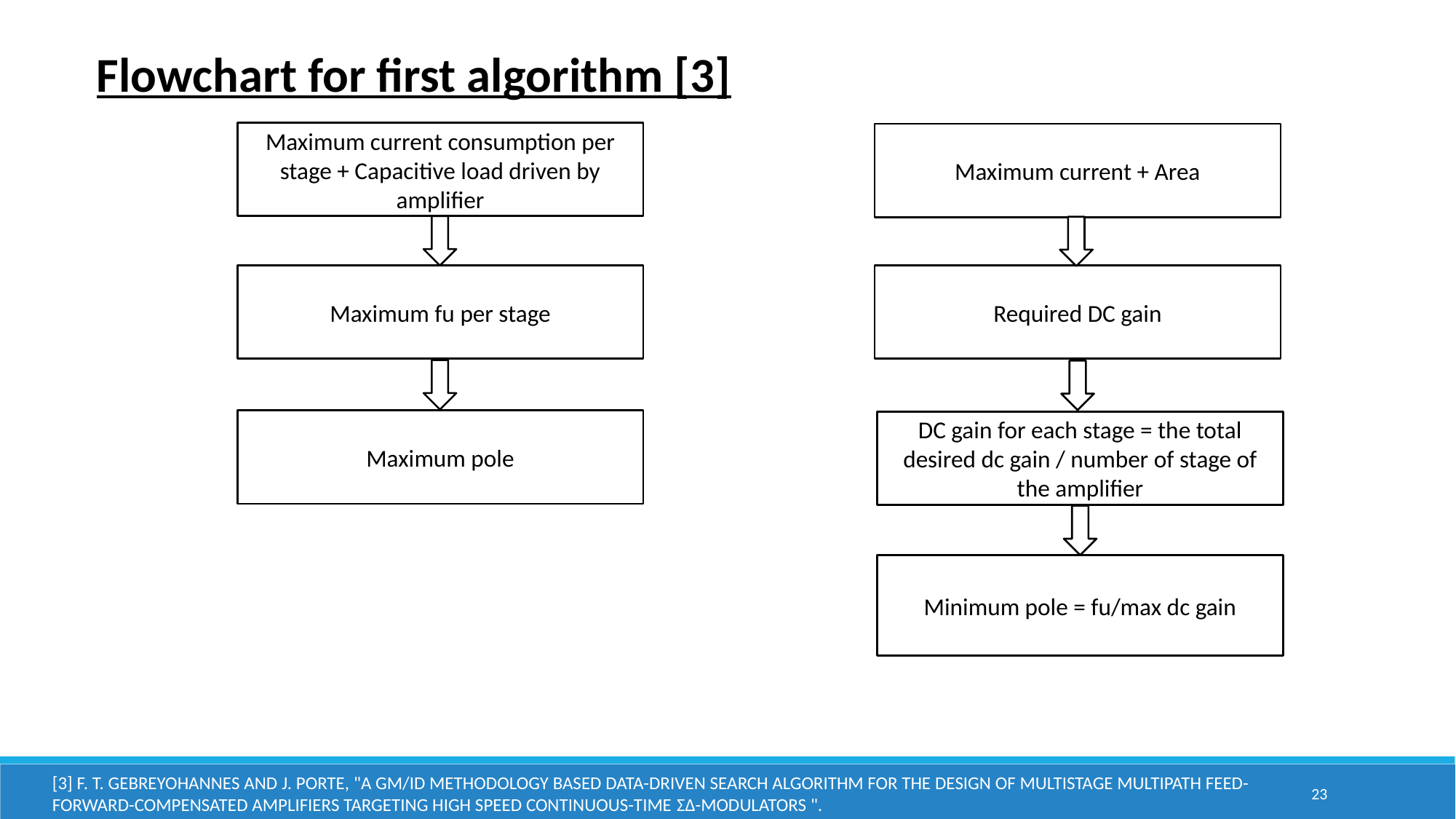

Flowchart for first algorithm [3]
Maximum current consumption per stage + Capacitive load driven by amplifier
Maximum current + Area

Maximum fu per stage
Required DC gain

Maximum pole
DC gain for each stage = the total desired dc gain / number of stage of the amplifier

Minimum pole = fu/max dc gain
[3] F. T. Gebreyohannes and J. Porte, "A gm/ID Methodology Based Data-Driven Search Algorithm for the Design of Multistage Multipath Feed-Forward-Compensated Amplifiers Targeting High Speed Continuous-Time ΣΔ-Modulators ".
23